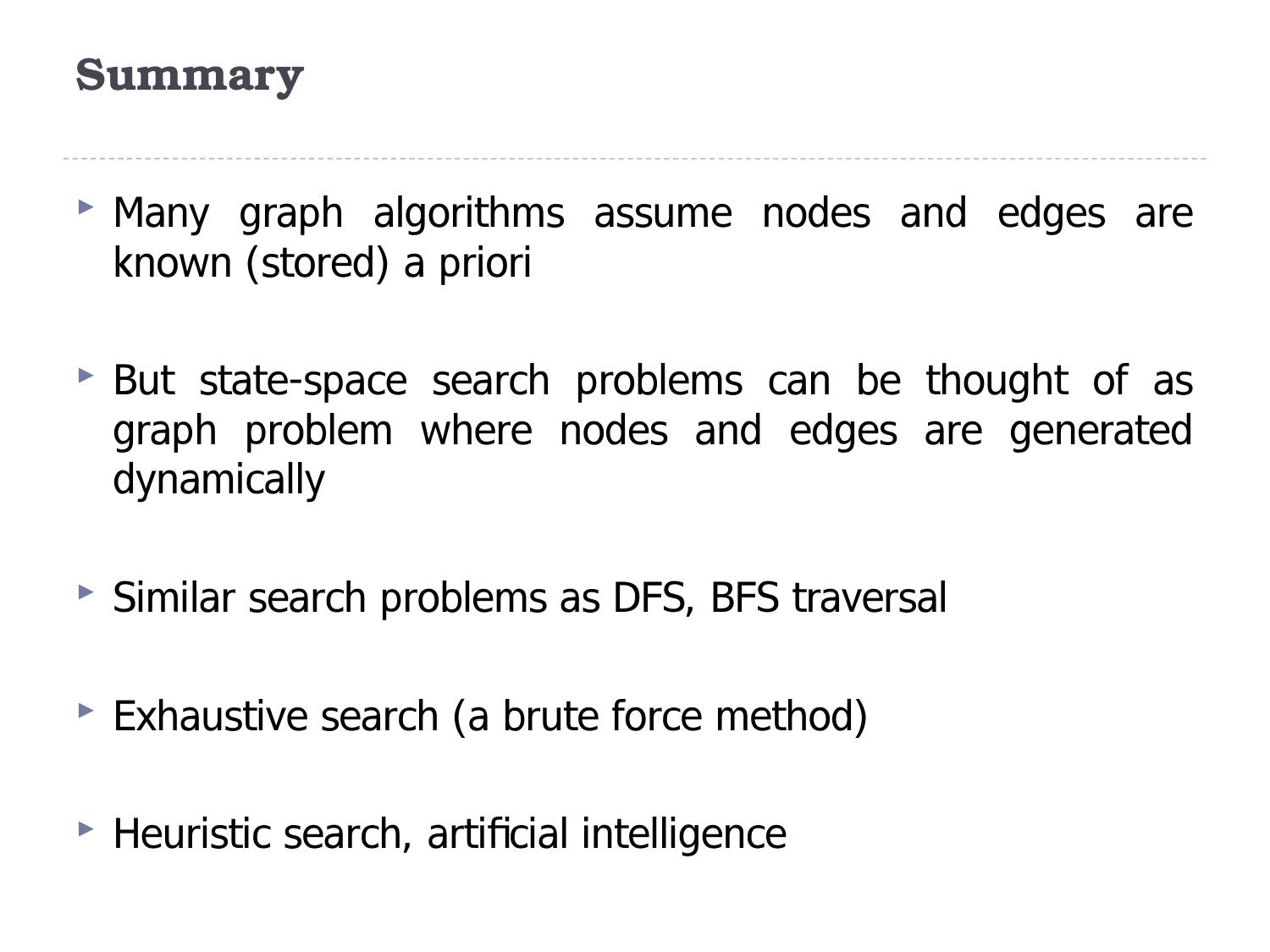

# Summary
Many graph algorithms assume nodes and edges are known (stored) a priori

But state-space search problems can be thought of as graph problem where nodes and edges are generated dynamically

Similar search problems as DFS, BFS traversal

Exhaustive search (a brute force method)

Heuristic search, artificial intelligence